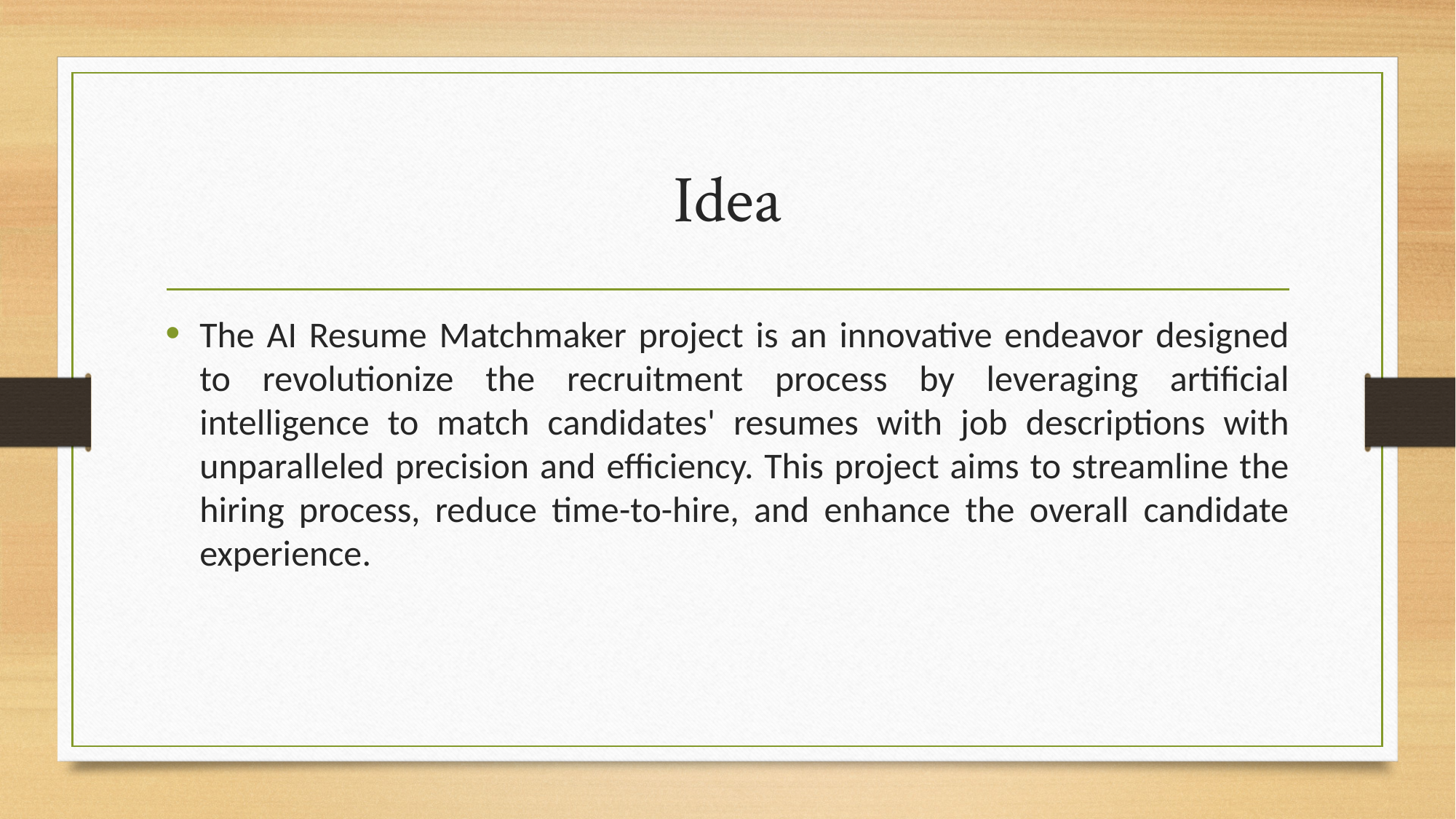

# Idea
The AI Resume Matchmaker project is an innovative endeavor designed to revolutionize the recruitment process by leveraging artificial intelligence to match candidates' resumes with job descriptions with unparalleled precision and efficiency. This project aims to streamline the hiring process, reduce time-to-hire, and enhance the overall candidate experience.